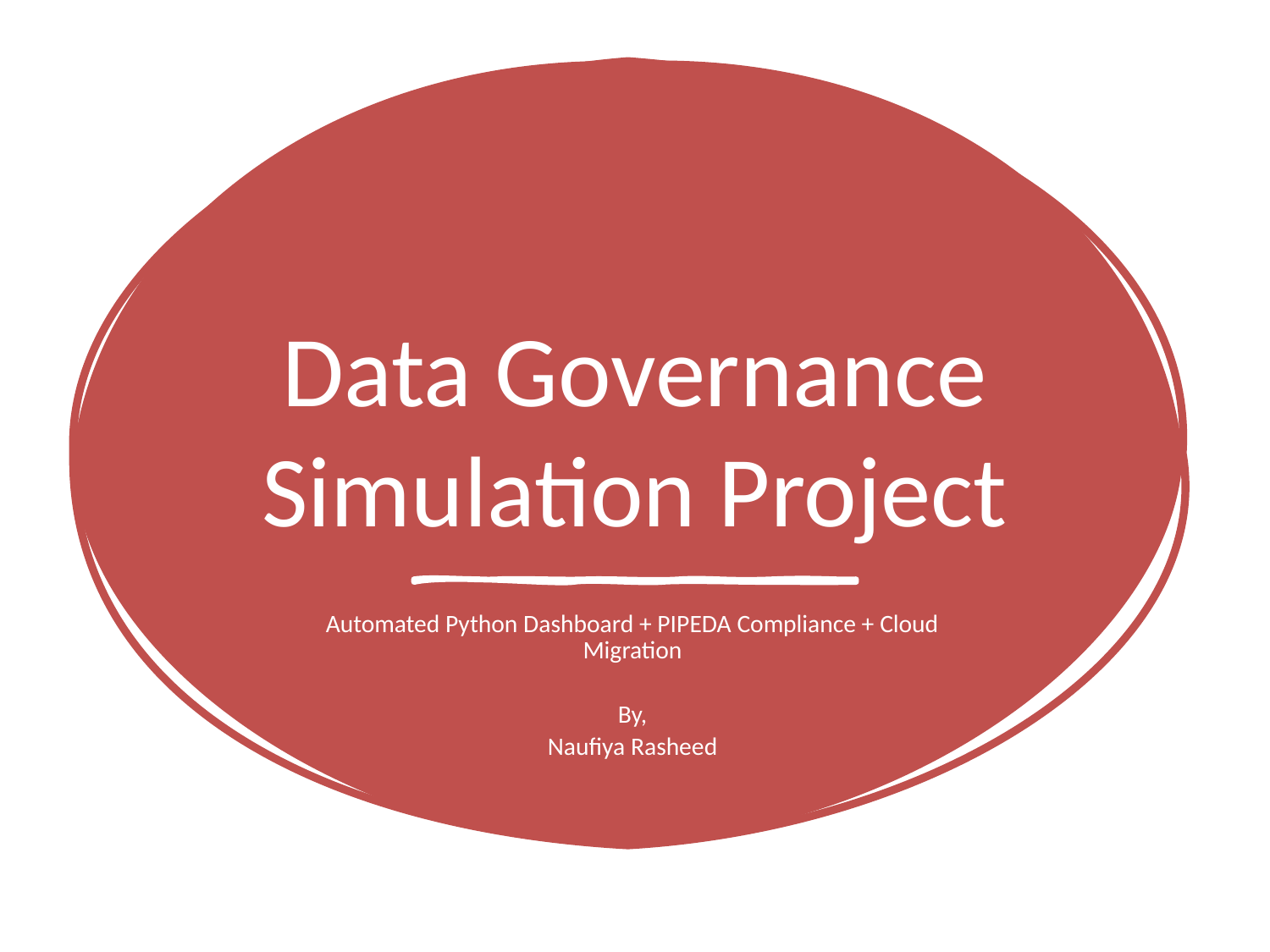

# Data Governance Simulation Project

Automated Python Dashboard + PIPEDA Compliance + Cloud Migration

By,
Naufiya Rasheed